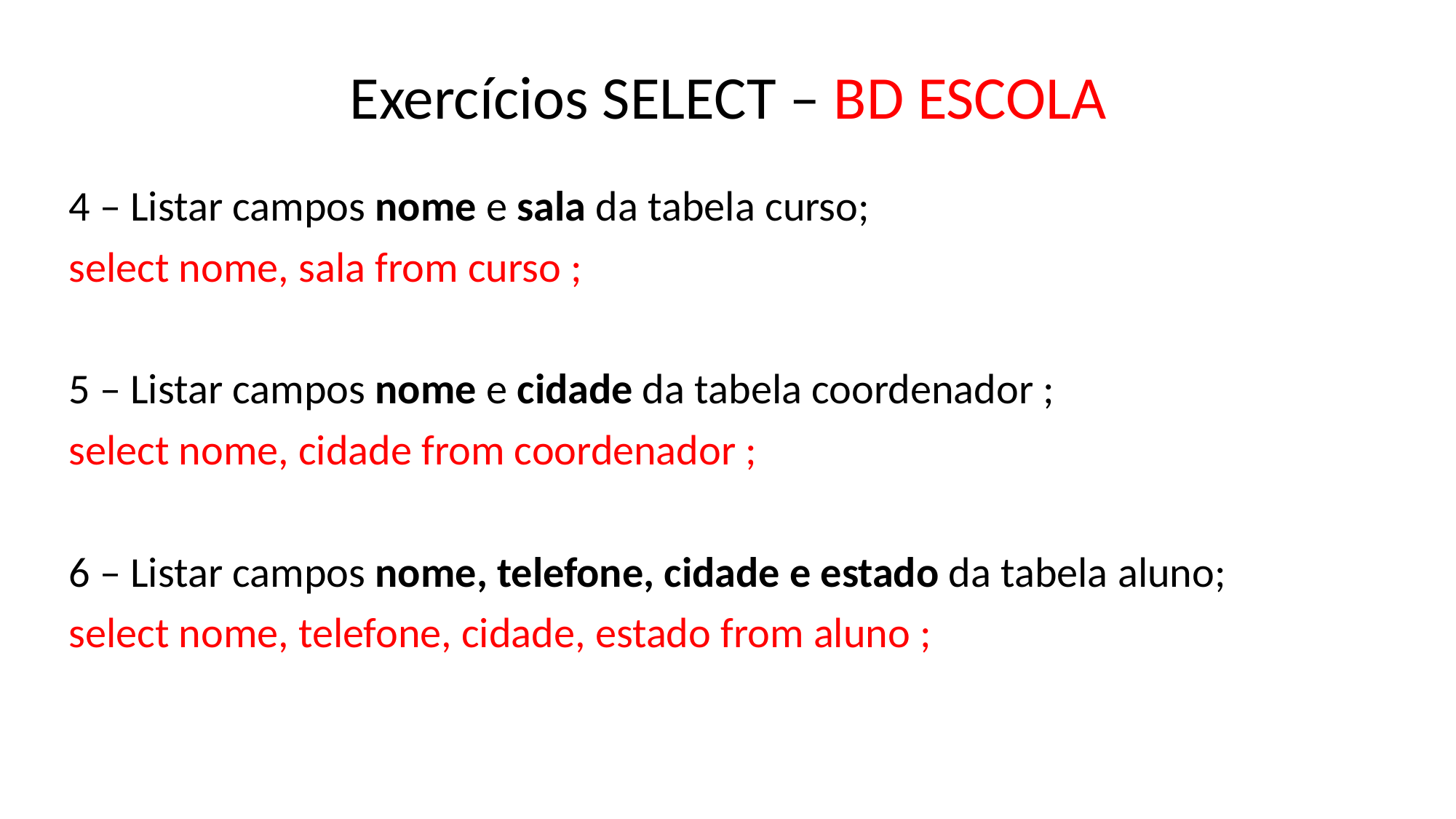

# Exercícios SELECT – BD ESCOLA
4 – Listar campos nome e sala da tabela curso;
select nome, sala from curso ;

5 – Listar campos nome e cidade da tabela coordenador ;
select nome, cidade from coordenador ;

6 – Listar campos nome, telefone, cidade e estado da tabela aluno;
select nome, telefone, cidade, estado from aluno ;